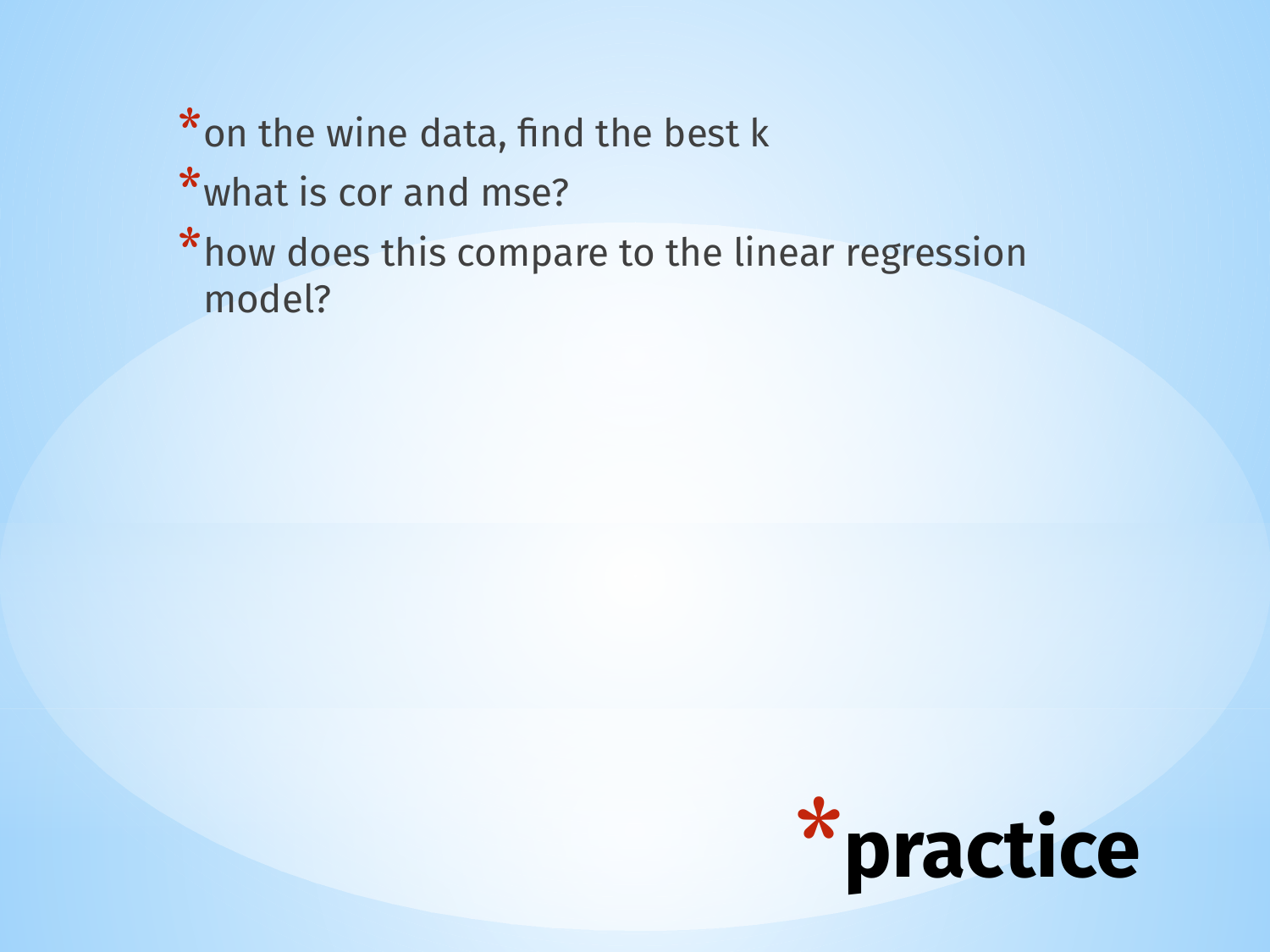

on the wine data, find the best k
what is cor and mse?
how does this compare to the linear regression model?
# practice